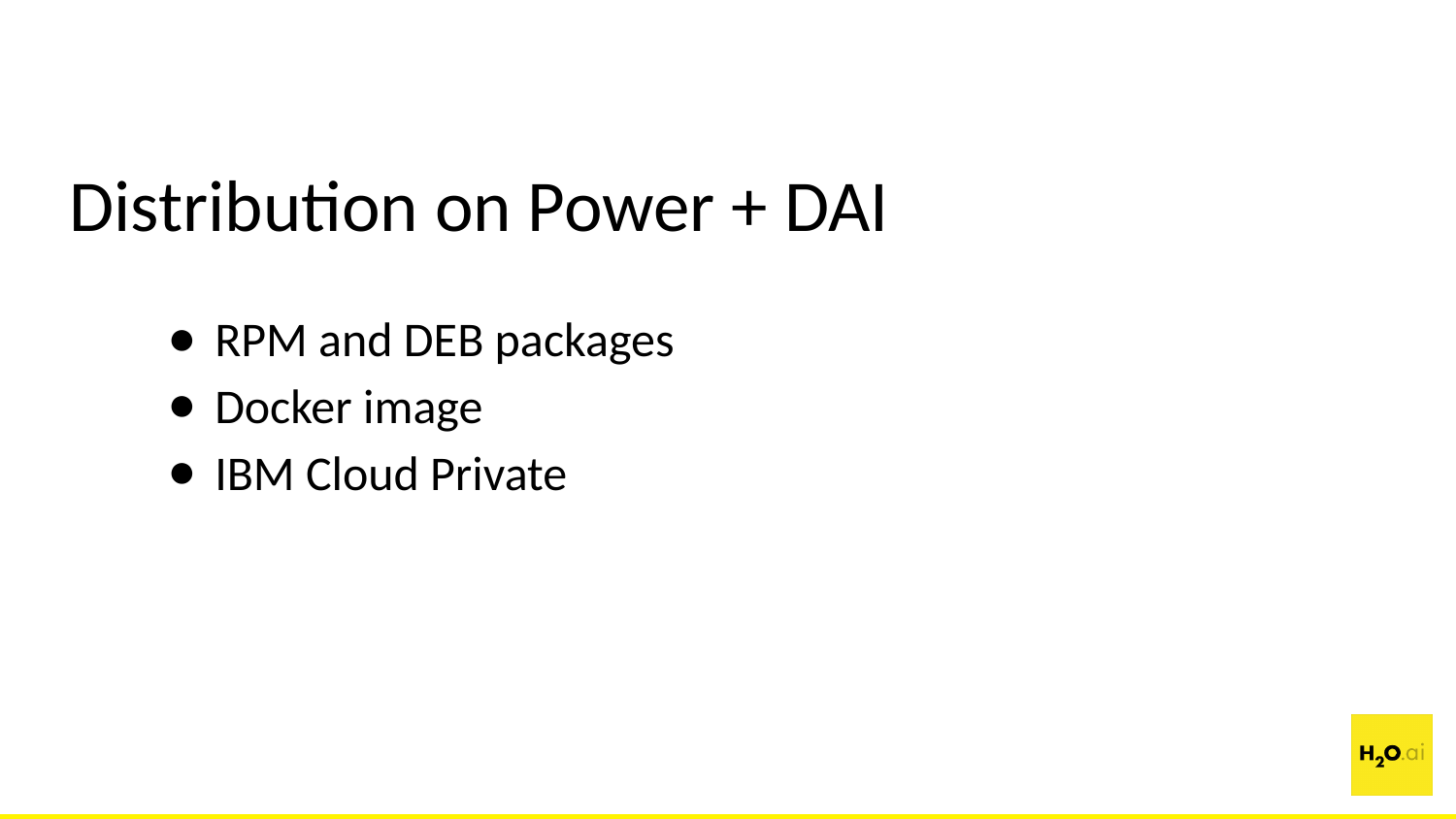

# Distribution on Power + DAI

RPM and DEB packages
Docker image
IBM Cloud Private